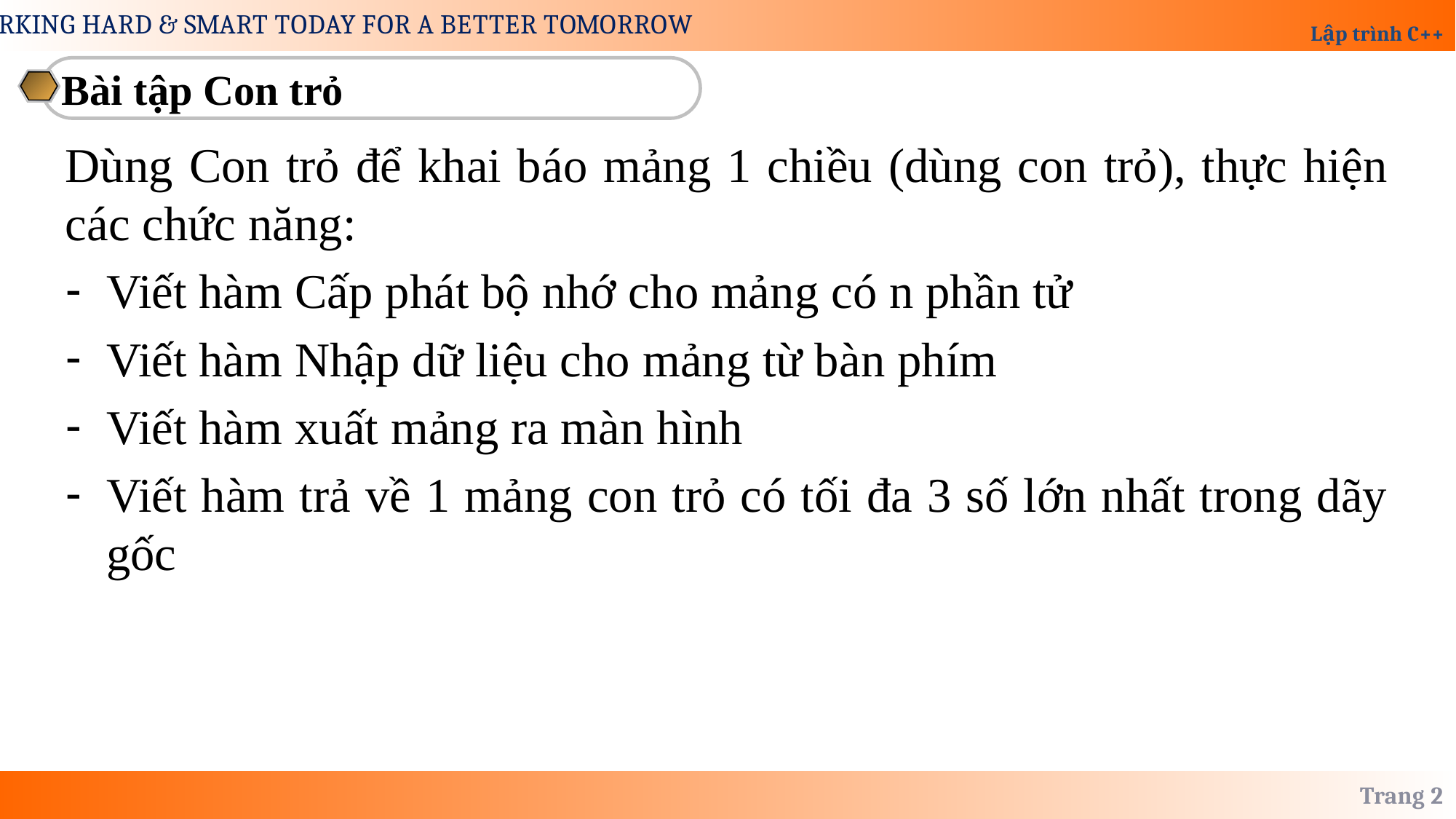

Bài tập Con trỏ

Dùng Con trỏ để khai báo mảng 1 chiều (dùng con trỏ), thực hiện các chức năng:
Viết hàm Cấp phát bộ nhớ cho mảng có n phần tử
Viết hàm Nhập dữ liệu cho mảng từ bàn phím
Viết hàm xuất mảng ra màn hình
Viết hàm trả về 1 mảng con trỏ có tối đa 3 số lớn nhất trong dãy gốc
Trang 2